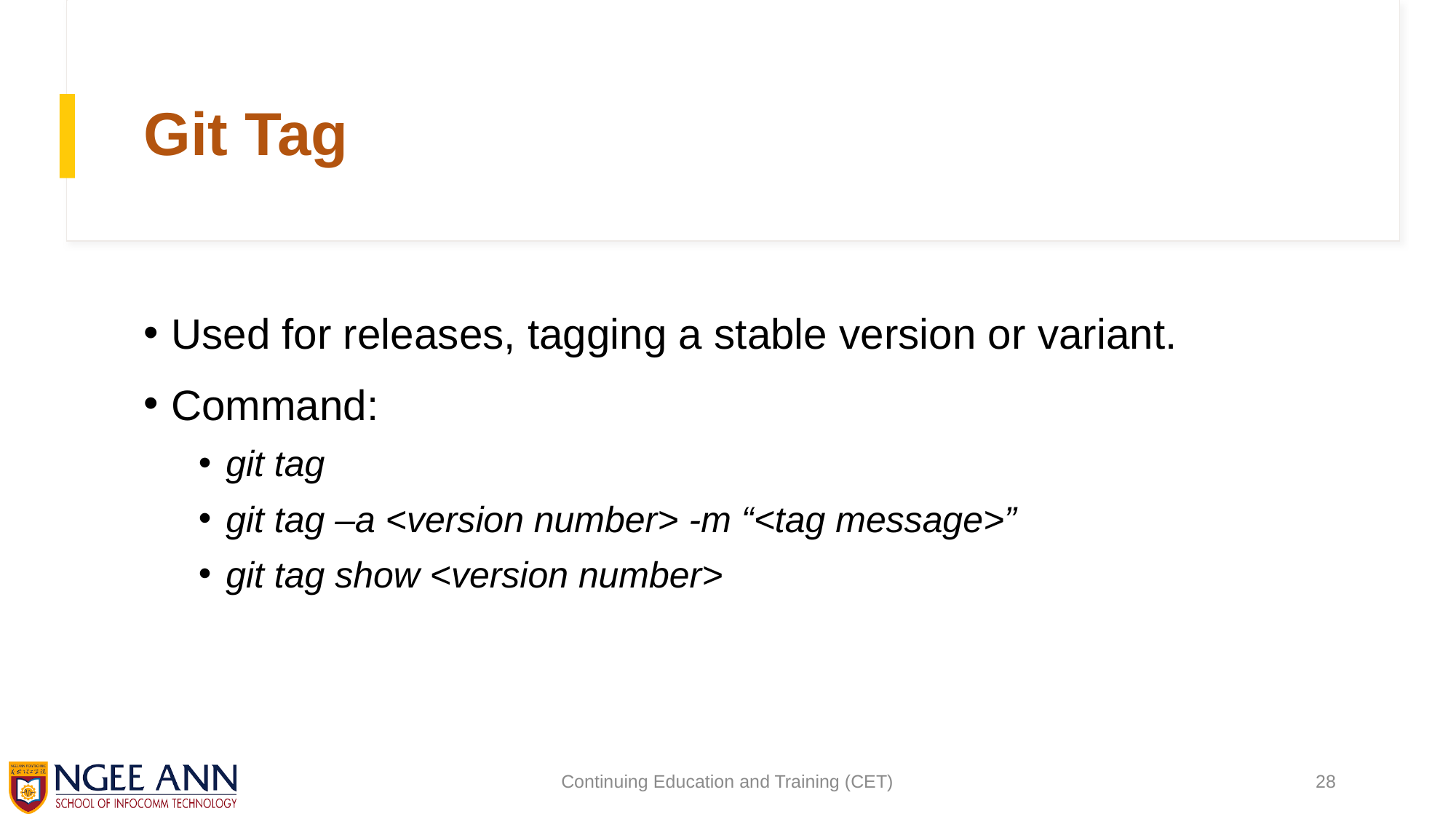

# Git Tag
Used for releases, tagging a stable version or variant.
Command:
git tag
git tag –a <version number> -m “<tag message>”
git tag show <version number>

Continuing Education and Training (CET)
28